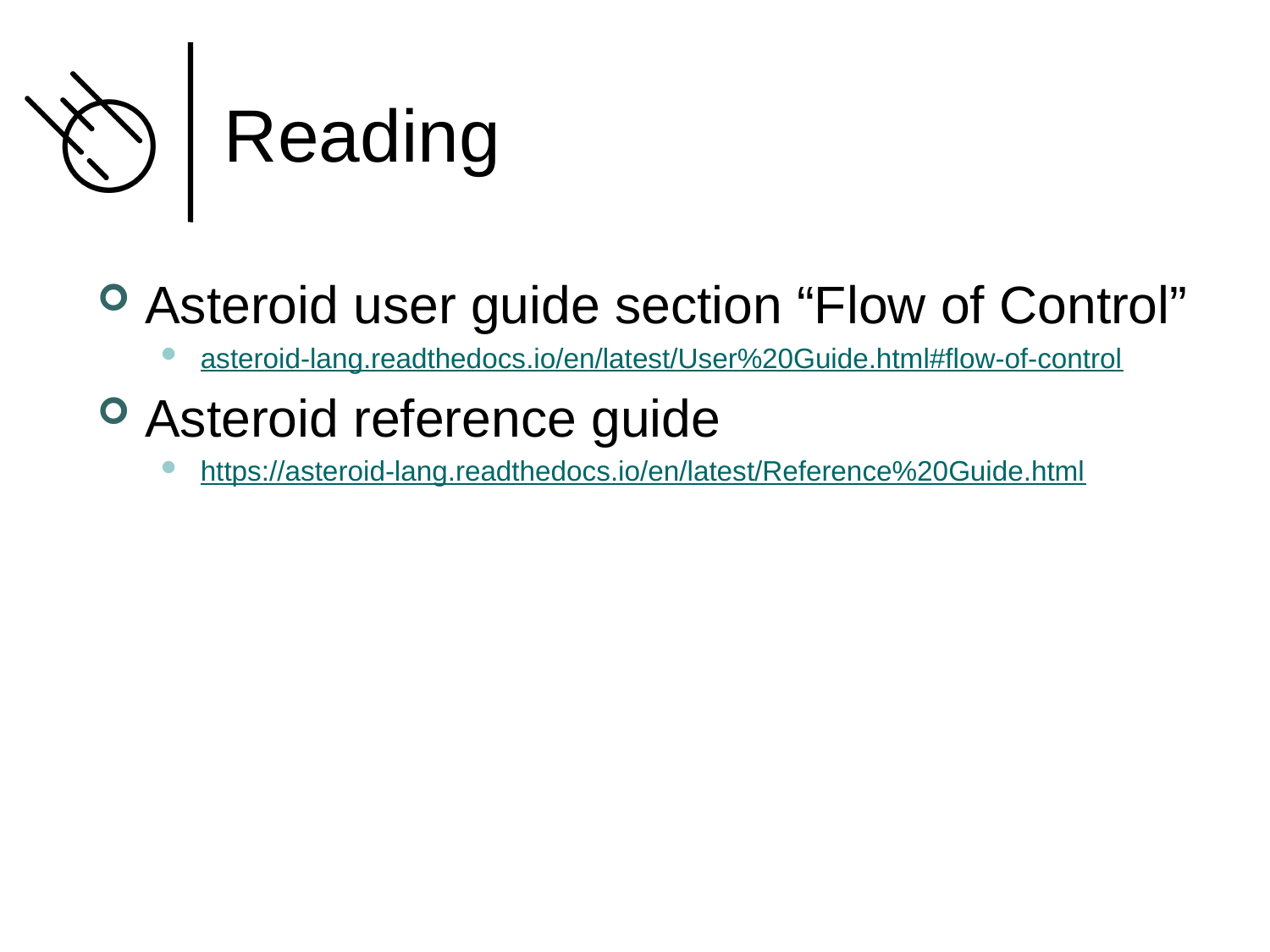

# Reading
Asteroid user guide section “Flow of Control”
asteroid-lang.readthedocs.io/en/latest/User%20Guide.html#flow-of-control
Asteroid reference guide
https://asteroid-lang.readthedocs.io/en/latest/Reference%20Guide.html